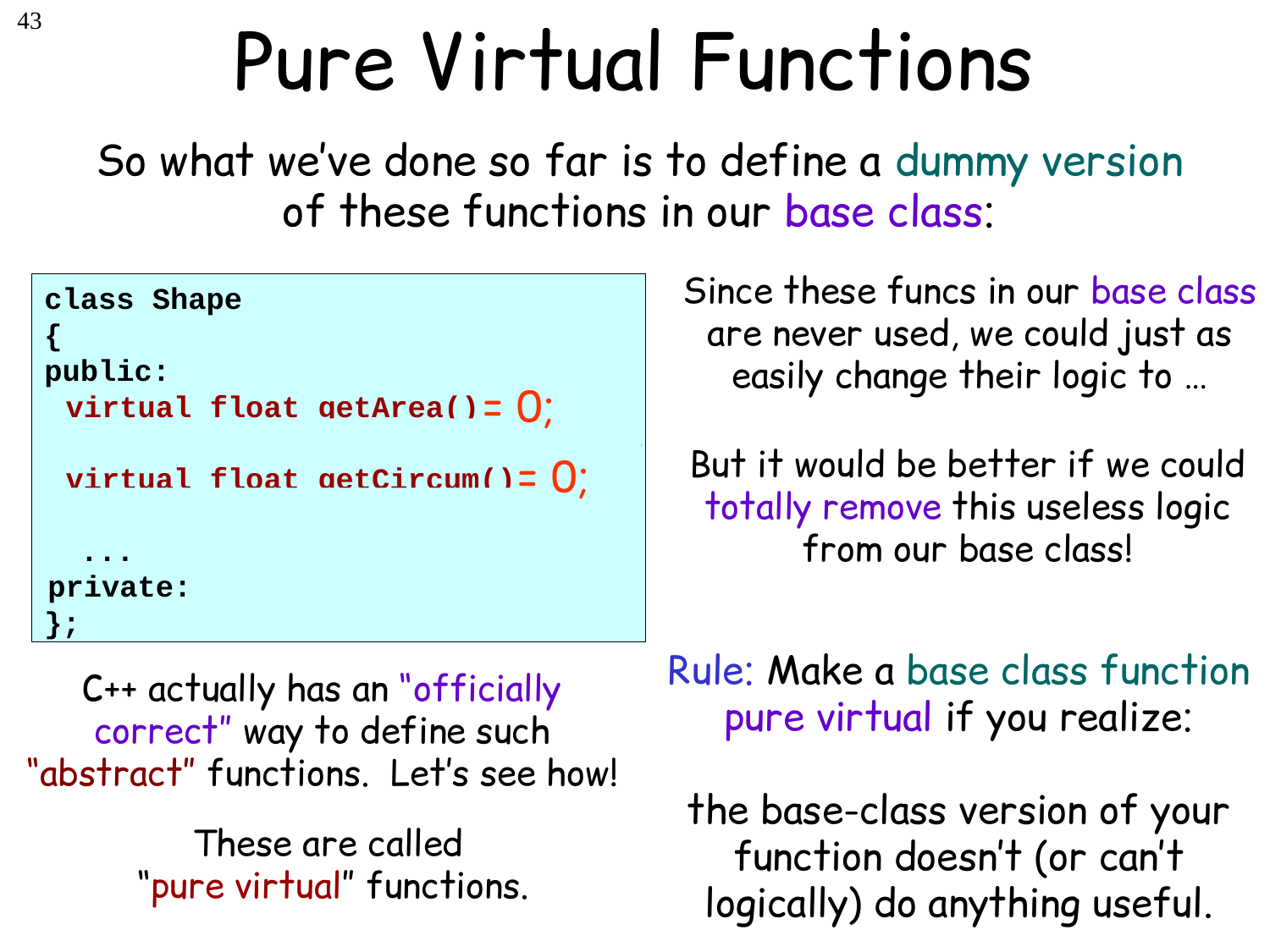

# Pure Virtual Functions
43
So what we’ve done so far is to define a dummy version of these functions in our base class:
Since these funcs in our base class are never used, we could just as easily change their logic to …

class Shape
{
public:
  virtual float getArea()
  { return (0); }
  virtual float getCircum()
  { return (0); }
  ...
 private:
};
= 0;
{ cout << “I am useless!\n”; }

But it would be better if we could totally remove this useless logic from our base class!
= 0;
{ cout << “Me too!\n”; }

Rule: Make a base class function pure virtual if you realize:

the base-class version of your function doesn’t (or can’t logically) do anything useful.
C++ actually has an “officially correct” way to define such “abstract” functions.  Let’s see how!
These are called
“pure virtual” functions.